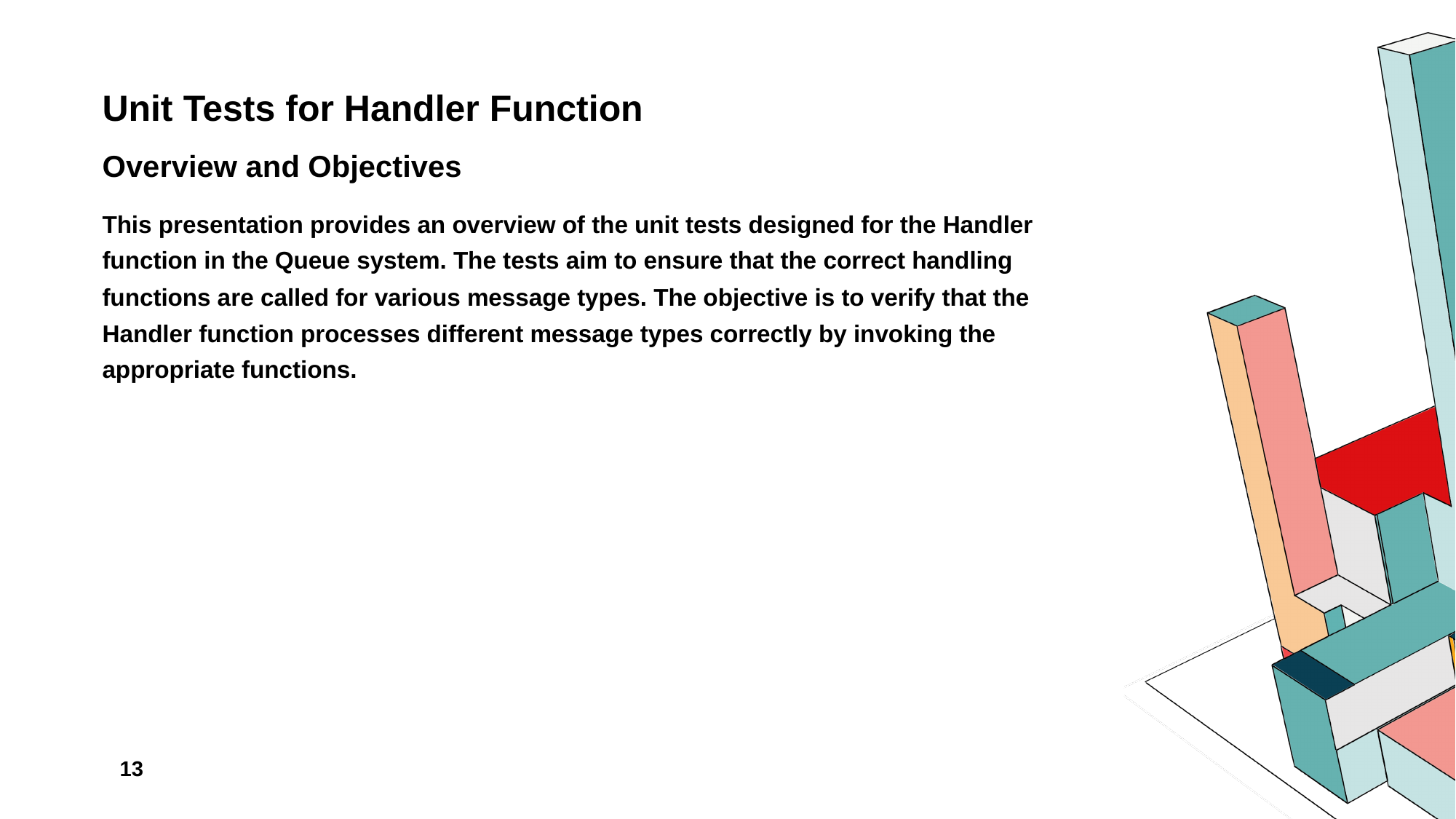

Unit Tests for Handler Function
Overview and Objectives
This presentation provides an overview of the unit tests designed for the Handler function in the Queue system. The tests aim to ensure that the correct handling functions are called for various message types. The objective is to verify that the Handler function processes different message types correctly by invoking the appropriate functions.
13